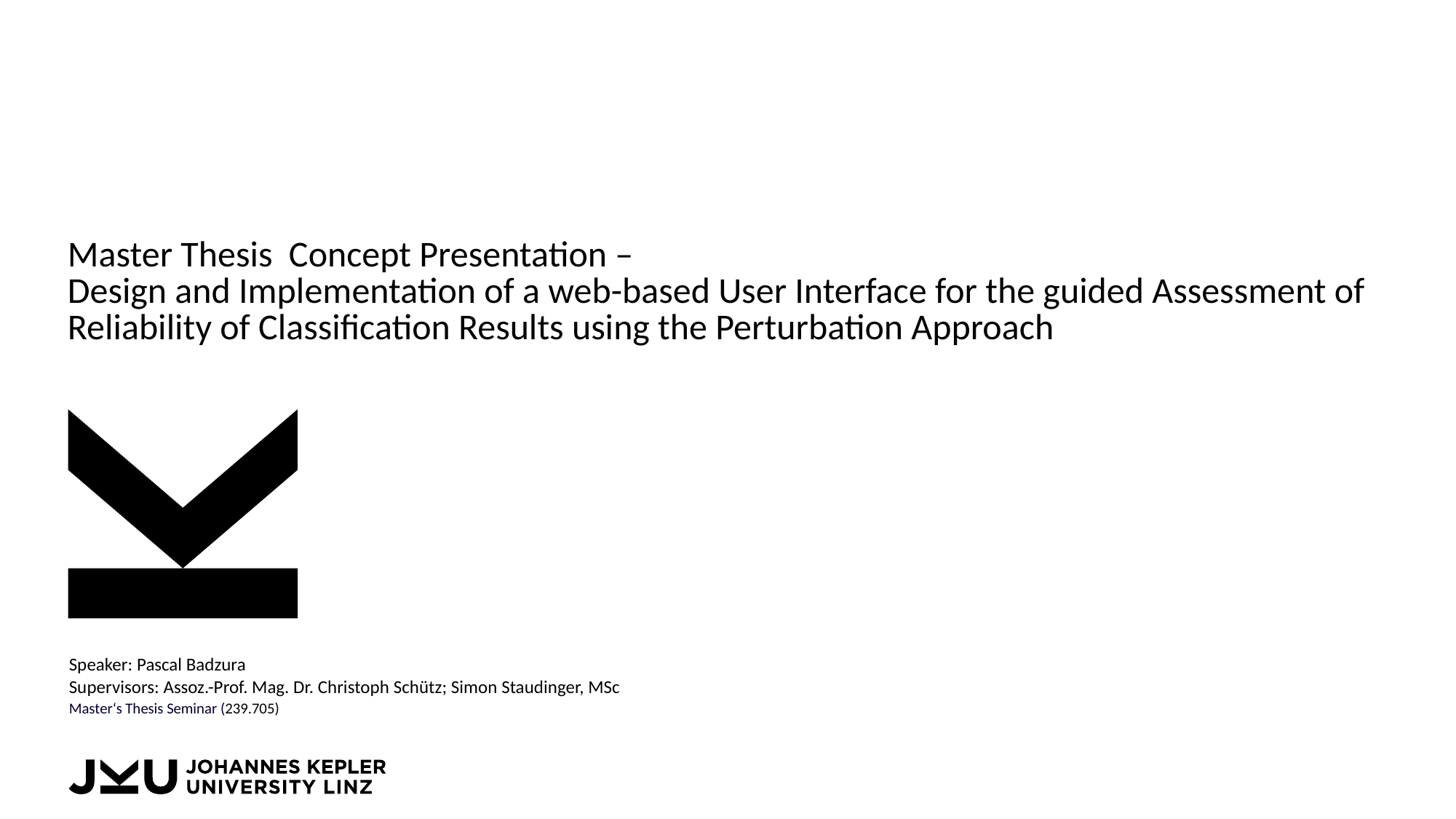

# Master Thesis  Concept Presentation – Design and Implementation of a web-based User Interface for the guided Assessment of Reliability of Classification Results using the Perturbation Approach
Speaker: Pascal Badzura
Supervisors: Assoz.-Prof. Mag. Dr. Christoph Schütz; Simon Staudinger, MSc
Master‘s Thesis Seminar (239.705)